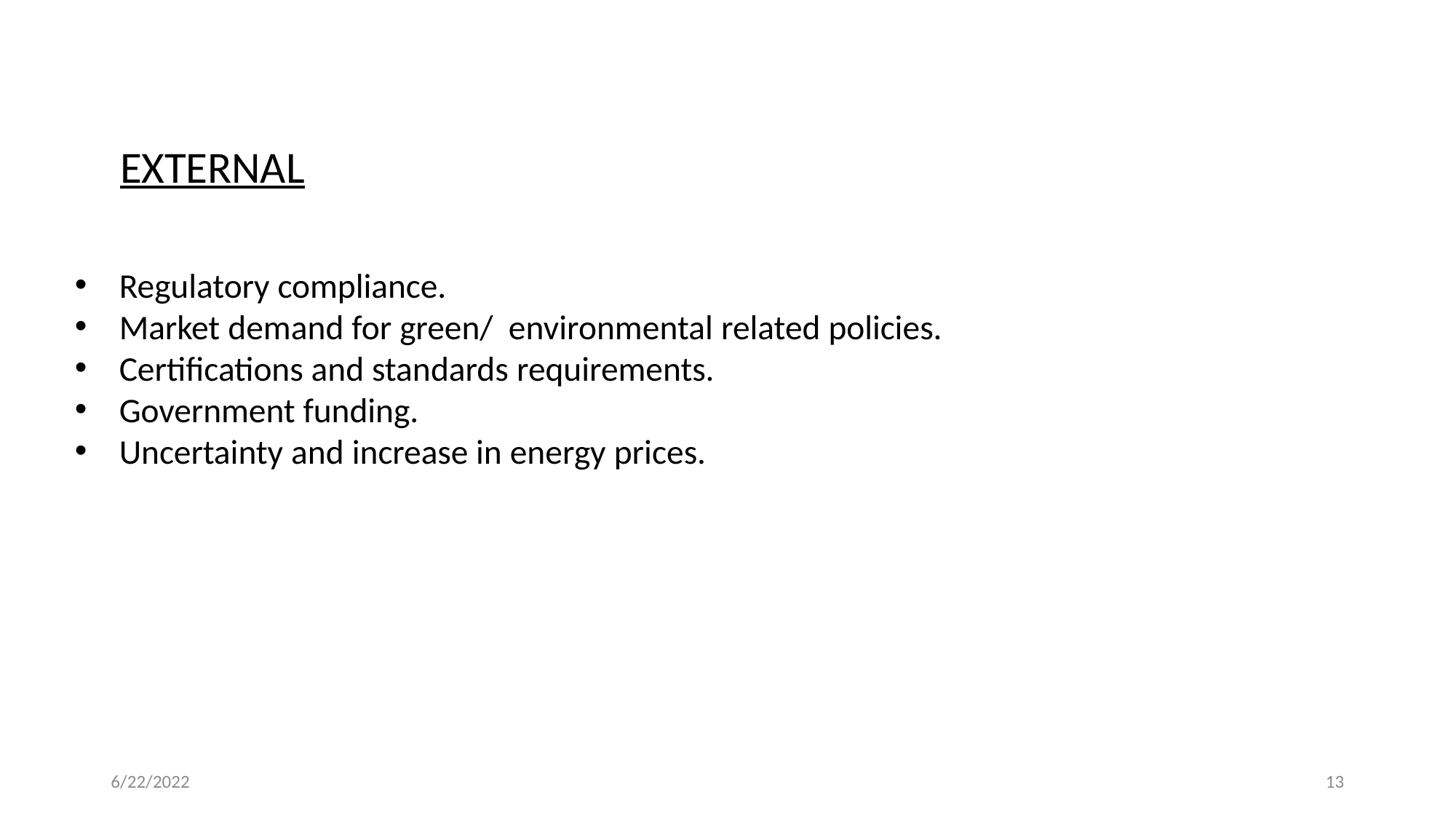

# EXTERNAL
Regulatory compliance.
Market demand for green/  environmental related policies.
Certifications and standards requirements.
Government funding.
Uncertainty and increase in energy prices.
6/22/2022
13